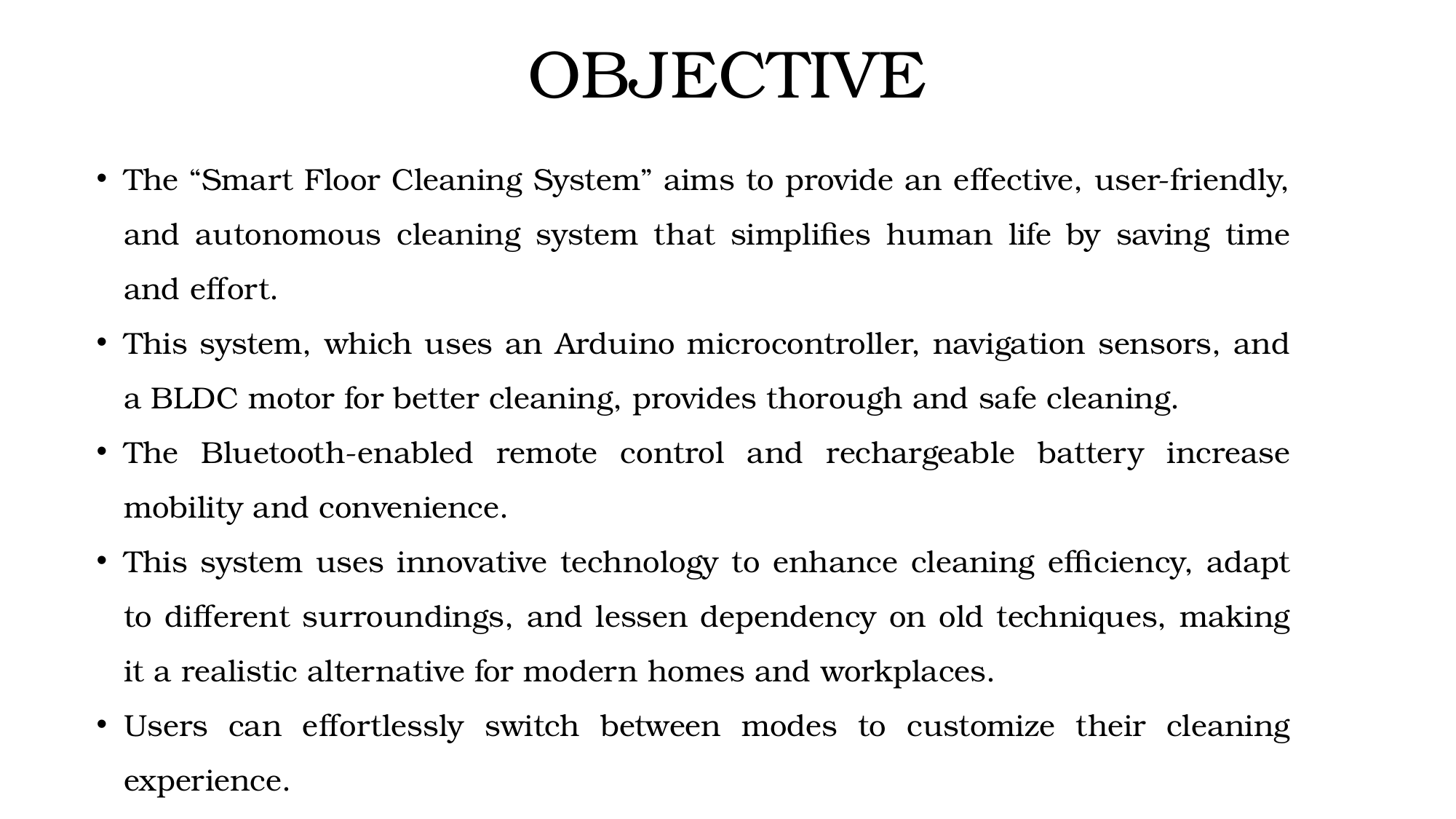

# OBJECTIVE
The “Smart Floor Cleaning System” aims to provide an effective, user-friendly, and autonomous cleaning system that simplifies human life by saving time and effort.
This system, which uses an Arduino microcontroller, navigation sensors, and a BLDC motor for better cleaning, provides thorough and safe cleaning.
The Bluetooth-enabled remote control and rechargeable battery increase mobility and convenience.
This system uses innovative technology to enhance cleaning efficiency, adapt to different surroundings, and lessen dependency on old techniques, making it a realistic alternative for modern homes and workplaces.
Users can effortlessly switch between modes to customize their cleaning experience.